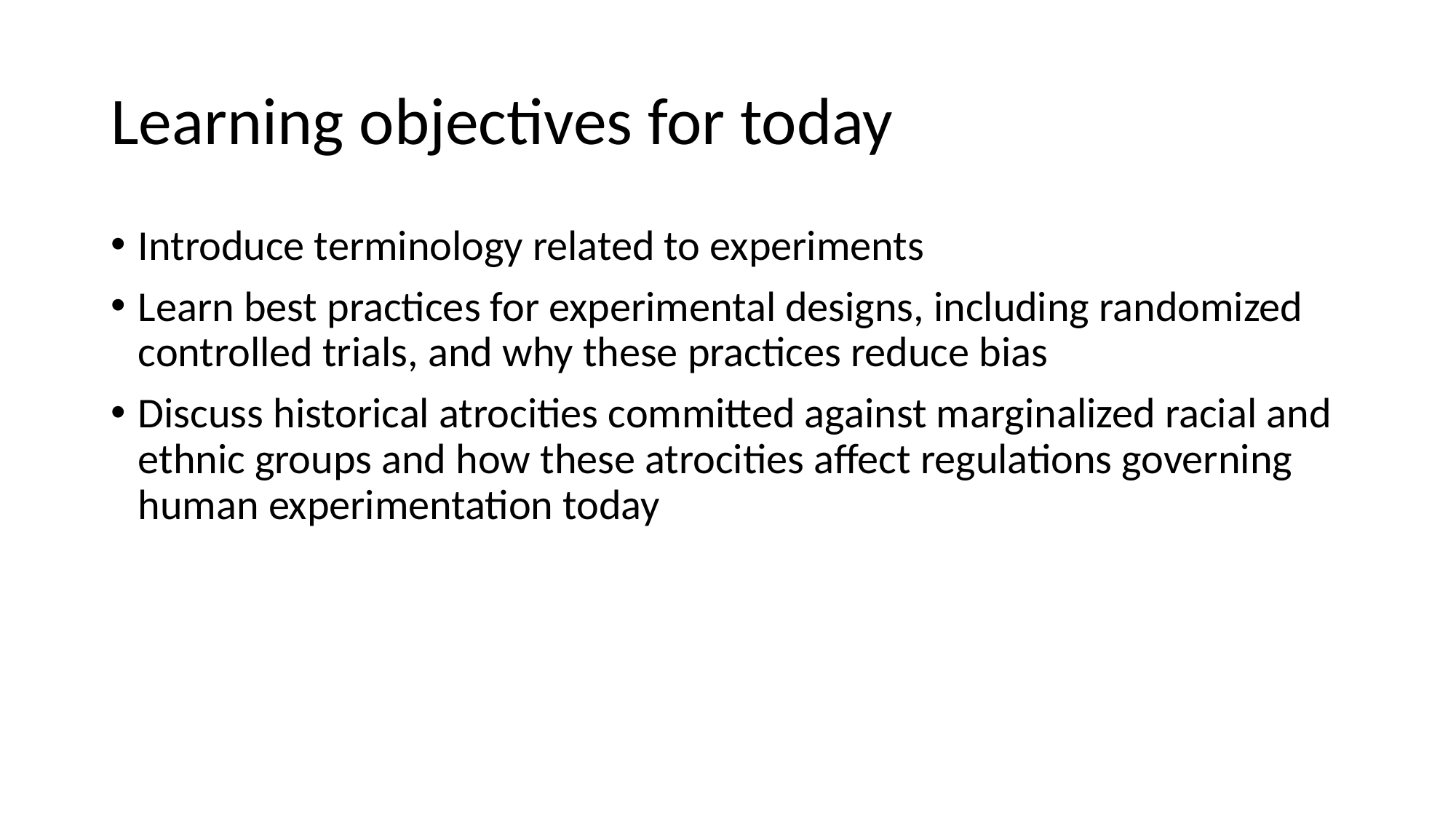

# Learning objectives for today
Introduce terminology related to experiments
Learn best practices for experimental designs, including randomized controlled trials, and why these practices reduce bias
Discuss historical atrocities committed against marginalized racial and ethnic groups and how these atrocities affect regulations governing human experimentation today